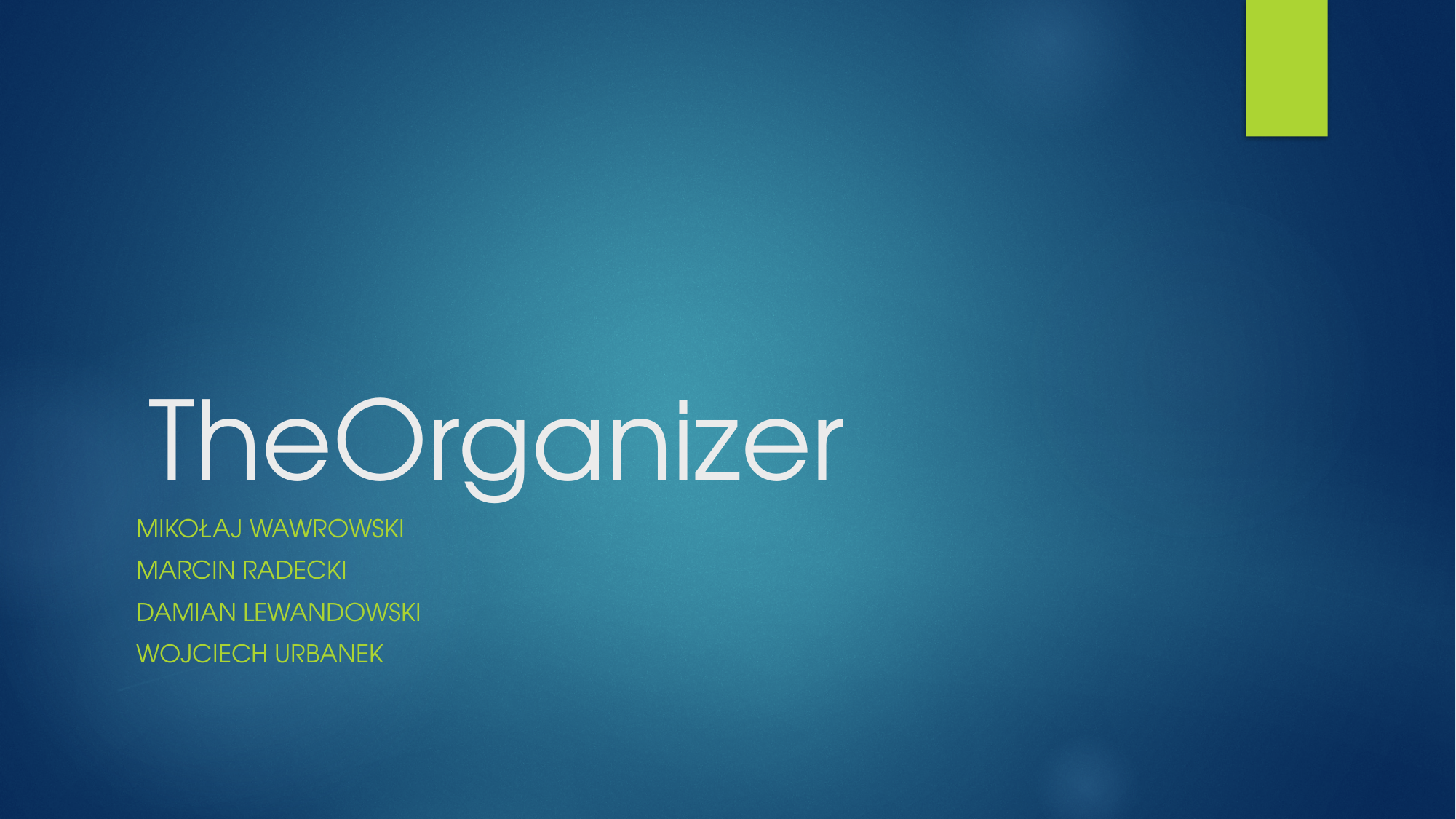

# TheOrganizer
Mikołaj Wawrowski
Marcin Radecki
Damian Lewandowski
Wojciech urbanek